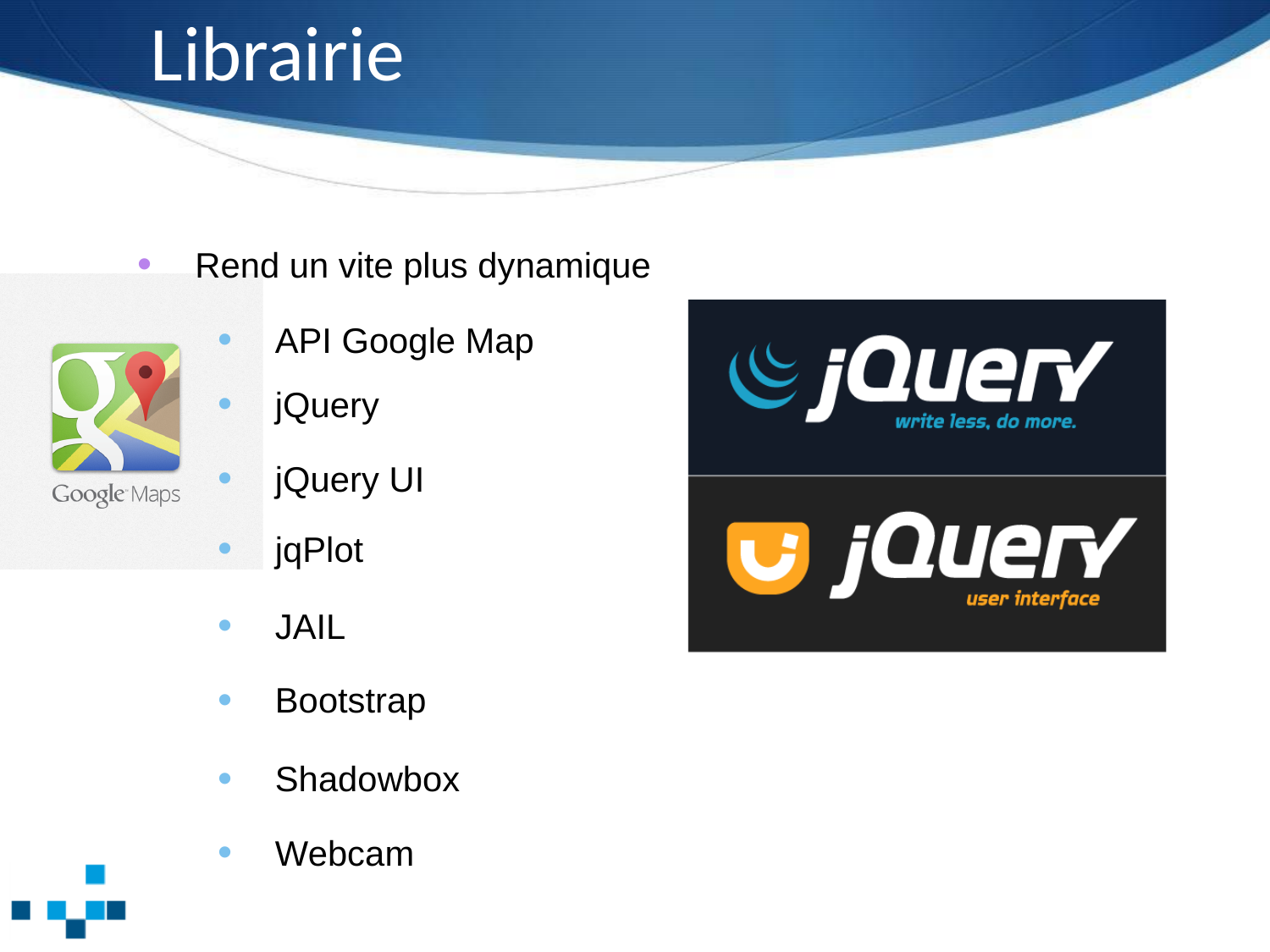

# Librairie
  Rend un vite plus dynamique

  API Google Map
  jQuery
  jQuery UI
  jqPlot
  JAIL
  Bootstrap
  Shadowbox
  Webcam